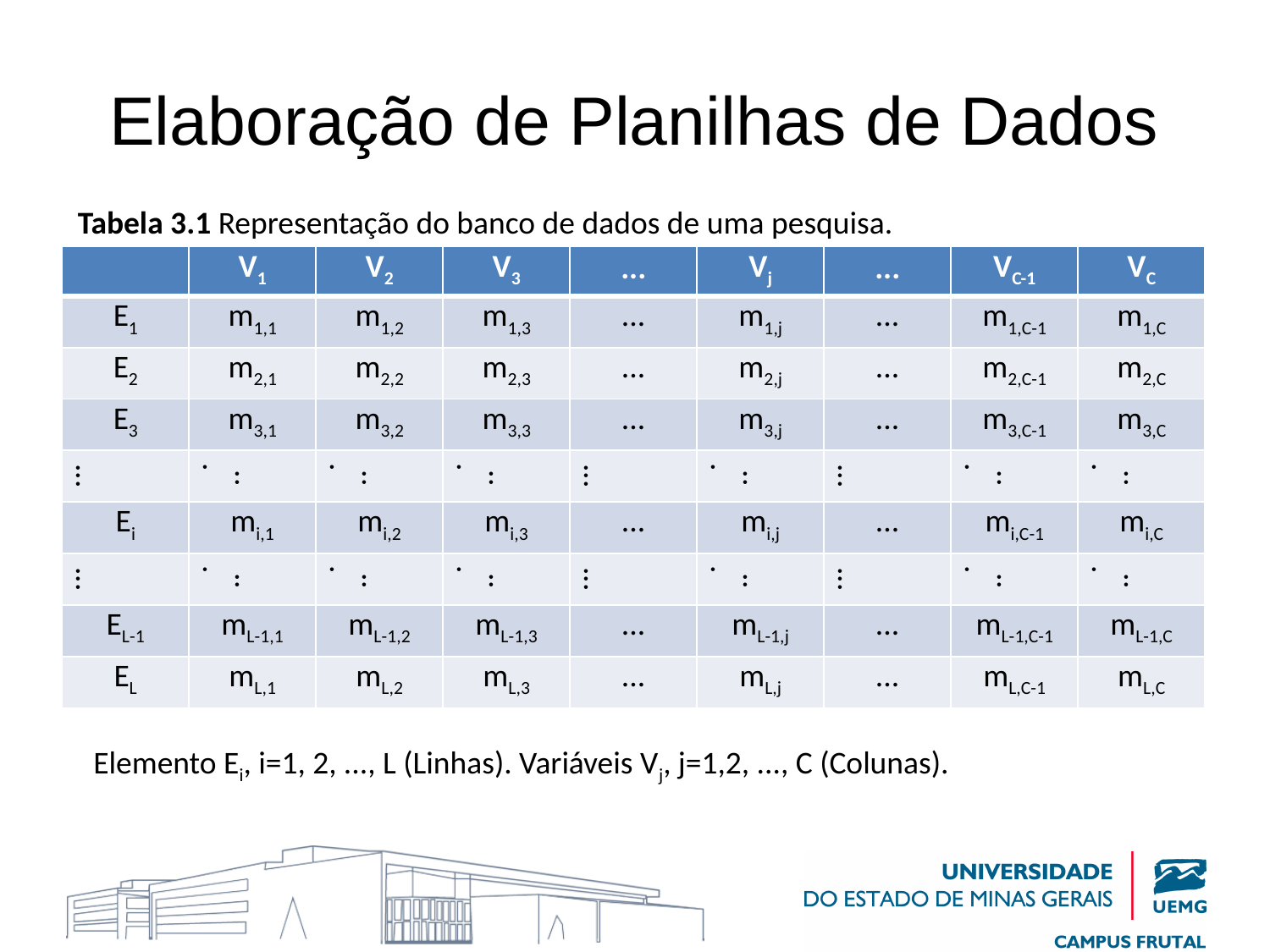

# Elaboração de Planilhas de Dados
Tabela 3.1 Representação do banco de dados de uma pesquisa.
|  | V1 | V2 | V3 | ... | Vj | ... | VC-1 | VC |
| --- | --- | --- | --- | --- | --- | --- | --- | --- |
| E1 | m1,1 | m1,2 | m1,3 | ... | m1,j | ... | m1,C-1 | m1,C |
| E2 | m2,1 | m2,2 | m2,3 | ... | m2,j | ... | m2,C-1 | m2,C |
| E3 | m3,1 | m3,2 | m3,3 | ... | m3,j | ... | m3,C-1 | m3,C |
| ... | ... | ... | ... | ... | ... | ... | ... | ... |
| Ei | mi,1 | mi,2 | mi,3 | ... | mi,j | ... | mi,C-1 | mi,C |
| ... | ... | ... | ... | ... | ... | ... | ... | ... |
| EL-1 | mL-1,1 | mL-1,2 | mL-1,3 | ... | mL-1,j | ... | mL-1,C-1 | mL-1,C |
| EL | mL,1 | mL,2 | mL,3 | ... | mL,j | ... | mL,C-1 | mL,C |
Elemento Ei, i=1, 2, ..., L (Linhas). Variáveis Vj, j=1,2, ..., C (Colunas).